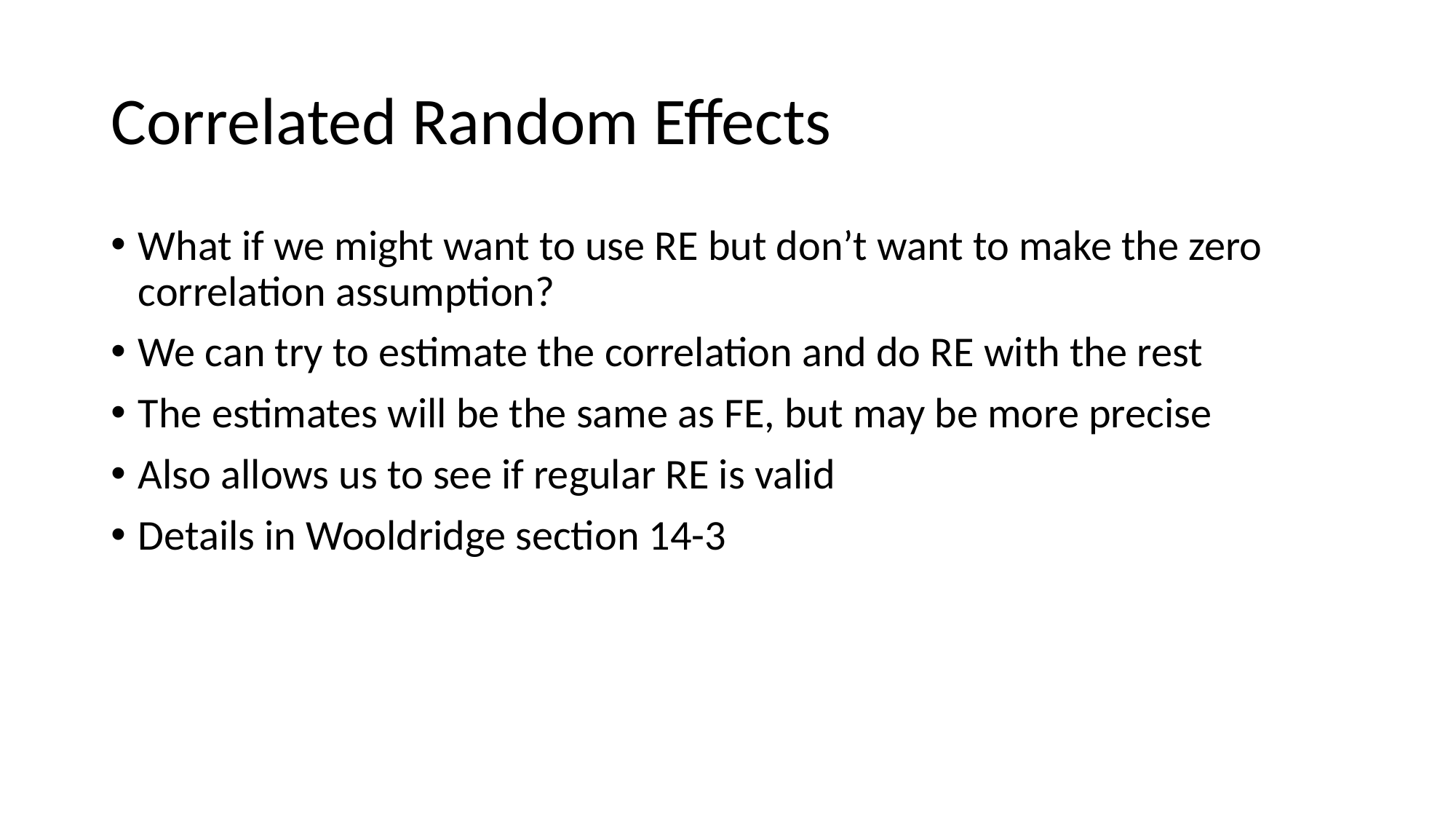

# Correlated Random Effects
What if we might want to use RE but don’t want to make the zero correlation assumption?
We can try to estimate the correlation and do RE with the rest
The estimates will be the same as FE, but may be more precise
Also allows us to see if regular RE is valid
Details in Wooldridge section 14-3